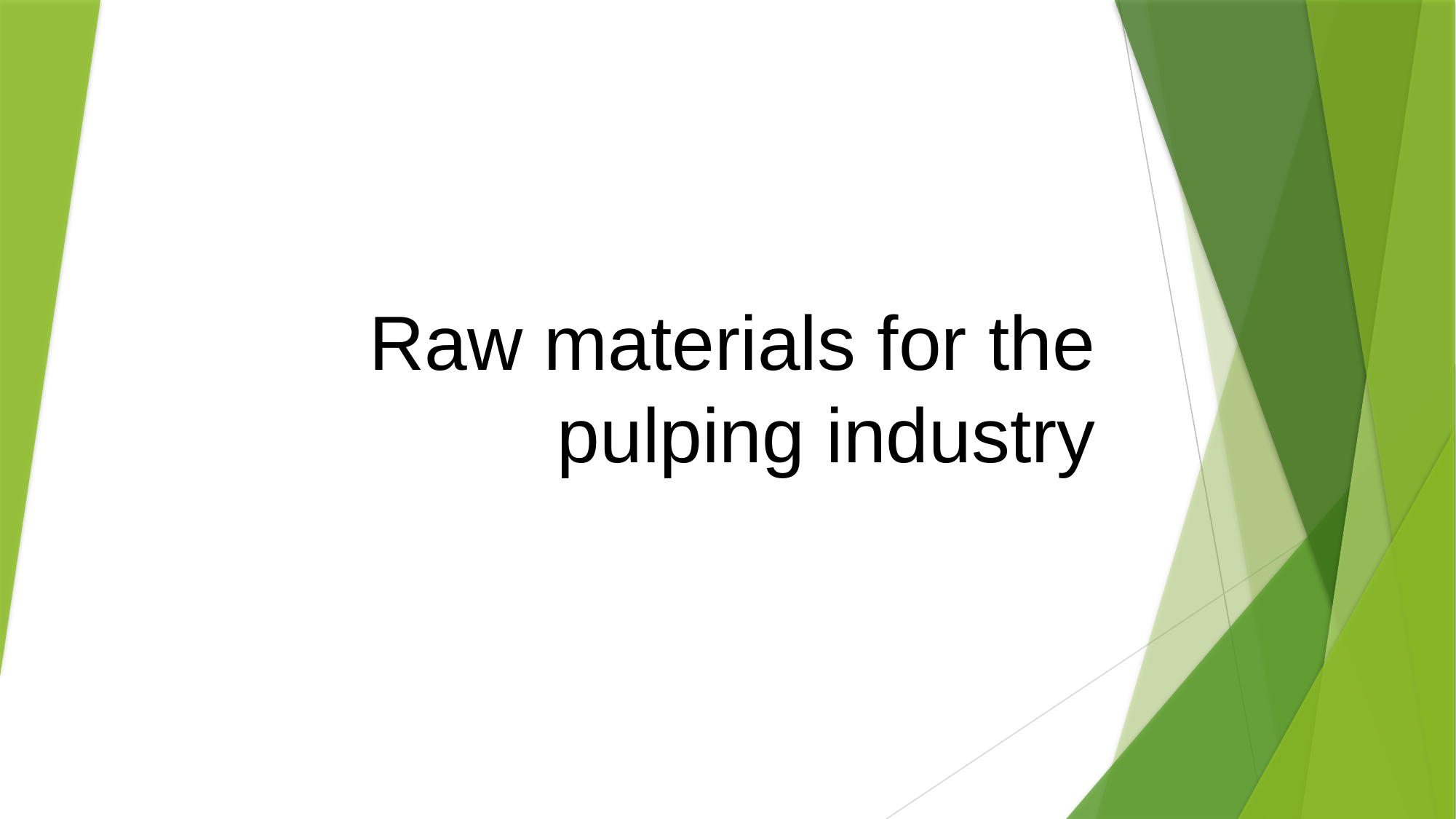

# Raw materials for the pulping industry